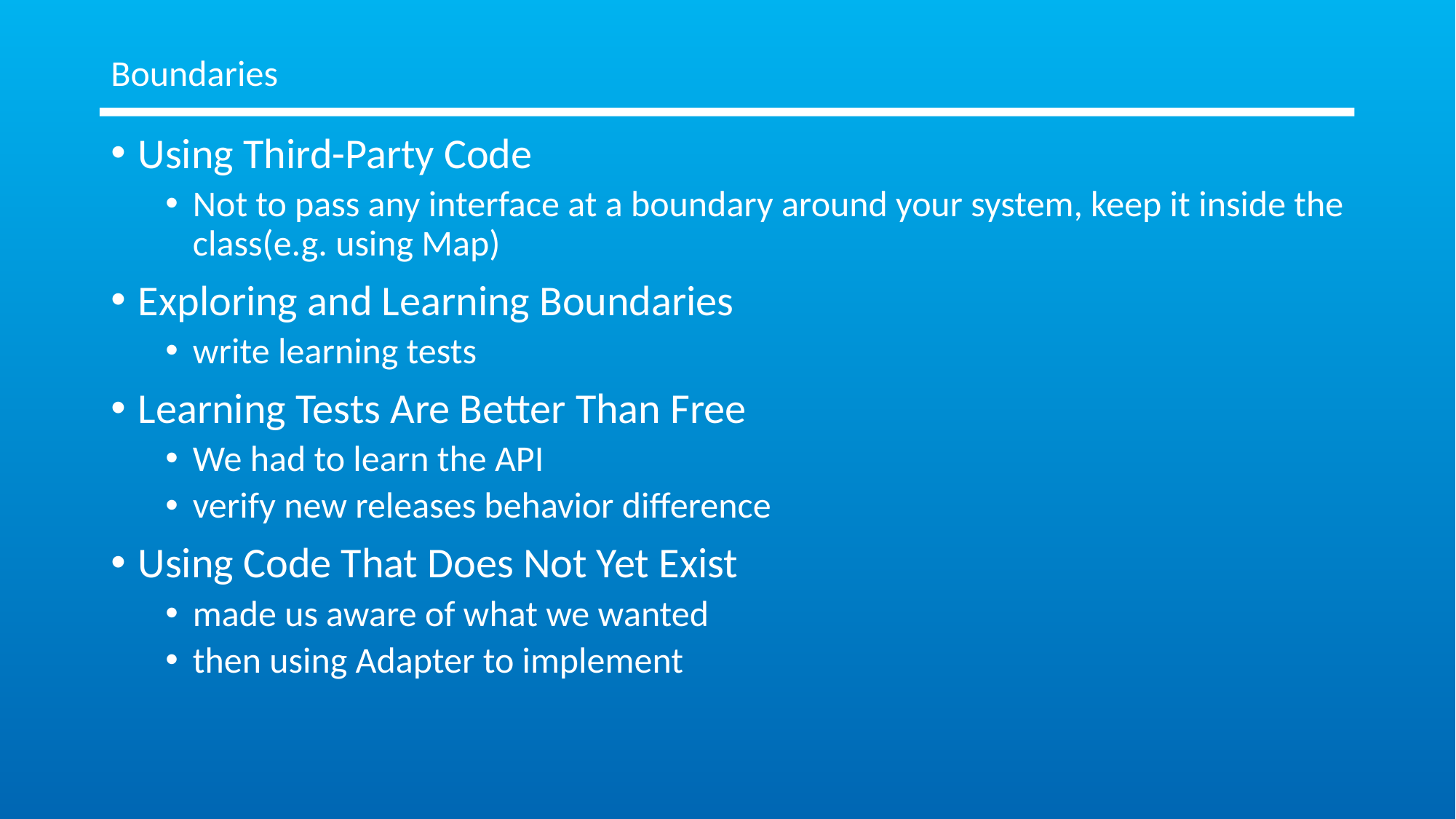

# Boundaries
Using Third-Party Code
Not to pass any interface at a boundary around your system, keep it inside the class(e.g. using Map)
Exploring and Learning Boundaries
write learning tests
Learning Tests Are Better Than Free
We had to learn the API
verify new releases behavior difference
Using Code That Does Not Yet Exist
made us aware of what we wanted
then using Adapter to implement